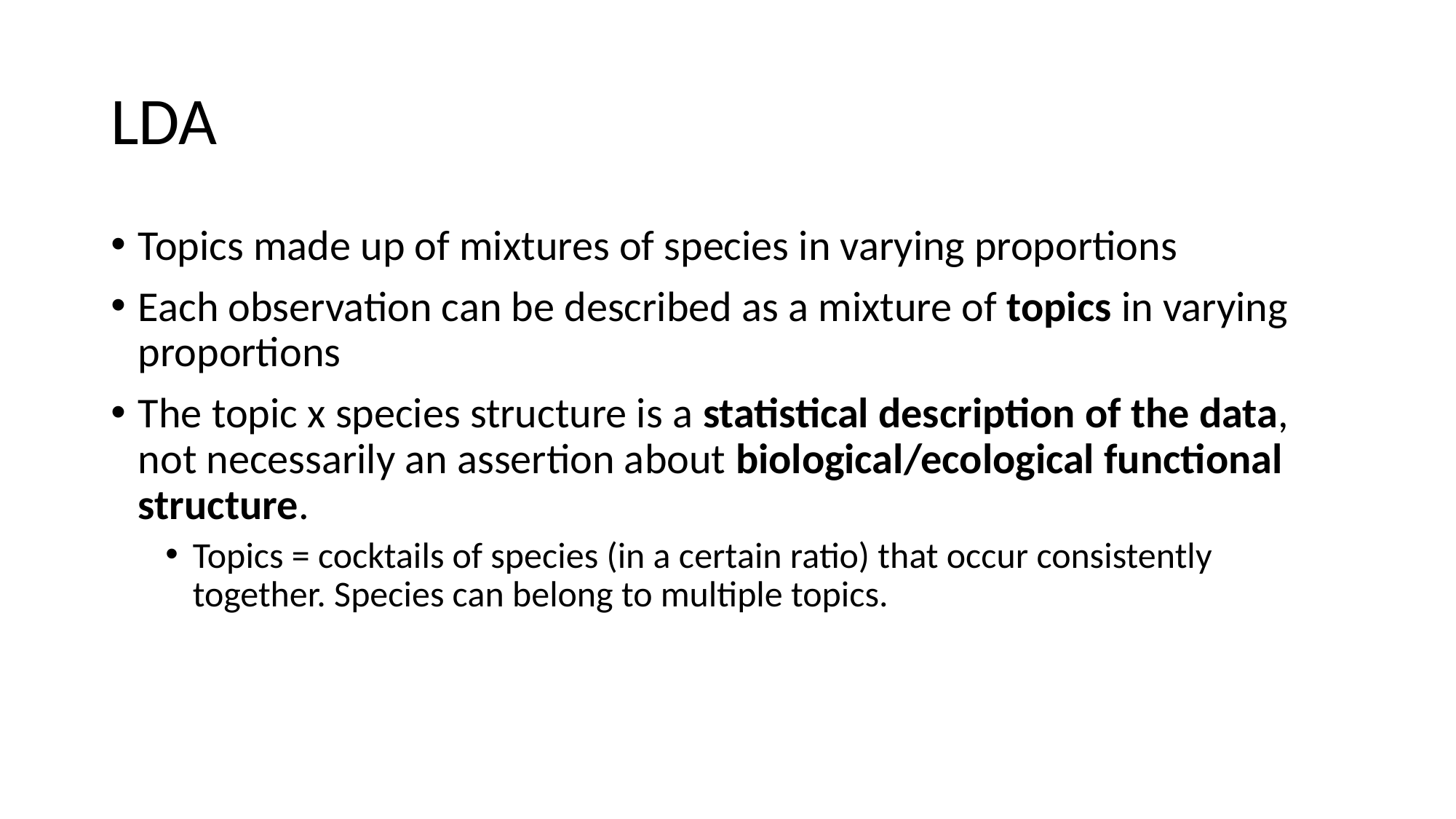

# LDA
Topics made up of mixtures of species in varying proportions
Each observation can be described as a mixture of topics in varying proportions
The topic x species structure is a statistical description of the data, not necessarily an assertion about biological/ecological functional structure.
Topics = cocktails of species (in a certain ratio) that occur consistently together. Species can belong to multiple topics.